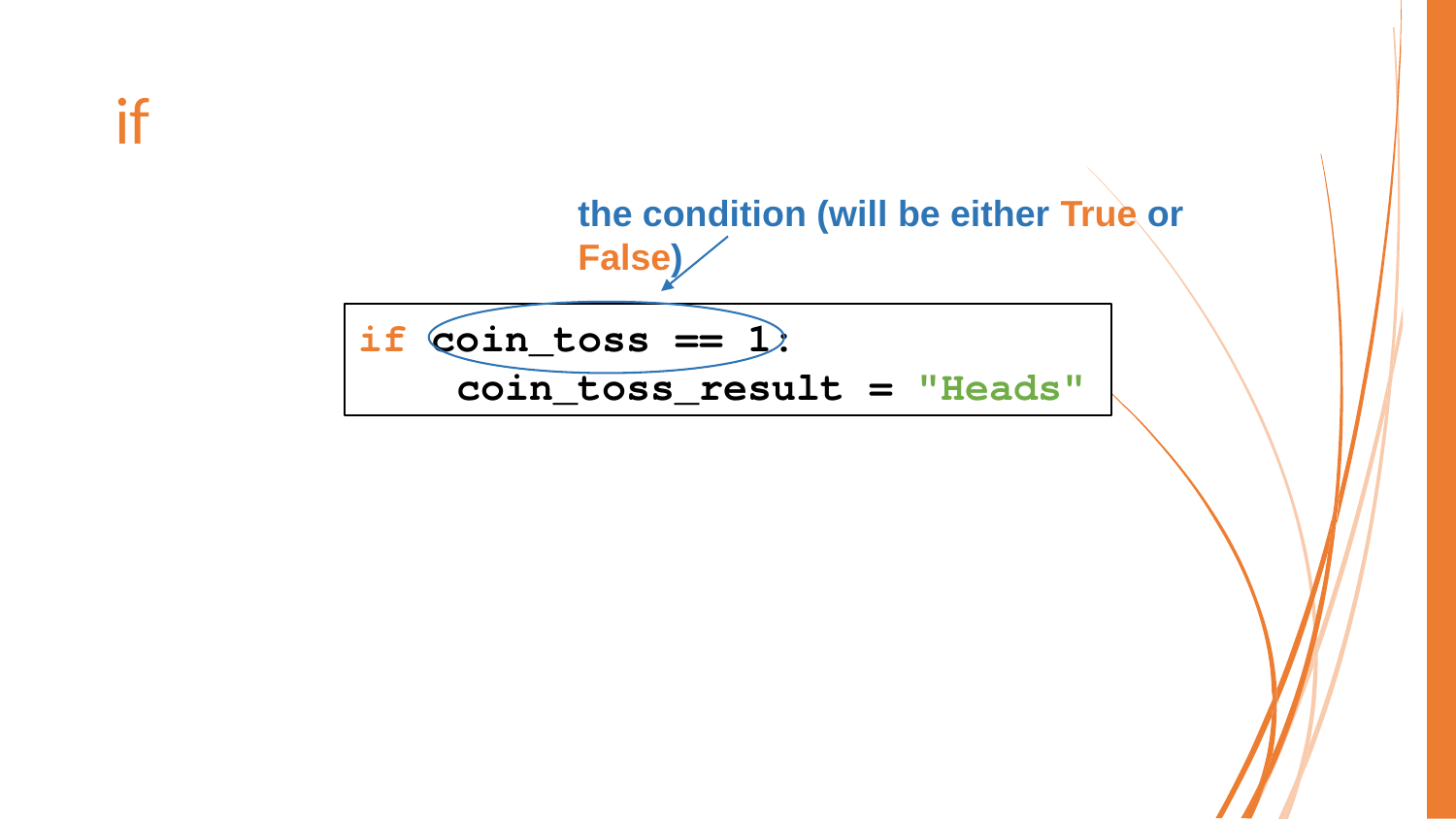

# if
the condition (will be either True or False)

if coin_toss == 1:
    coin_toss_result = "Heads"